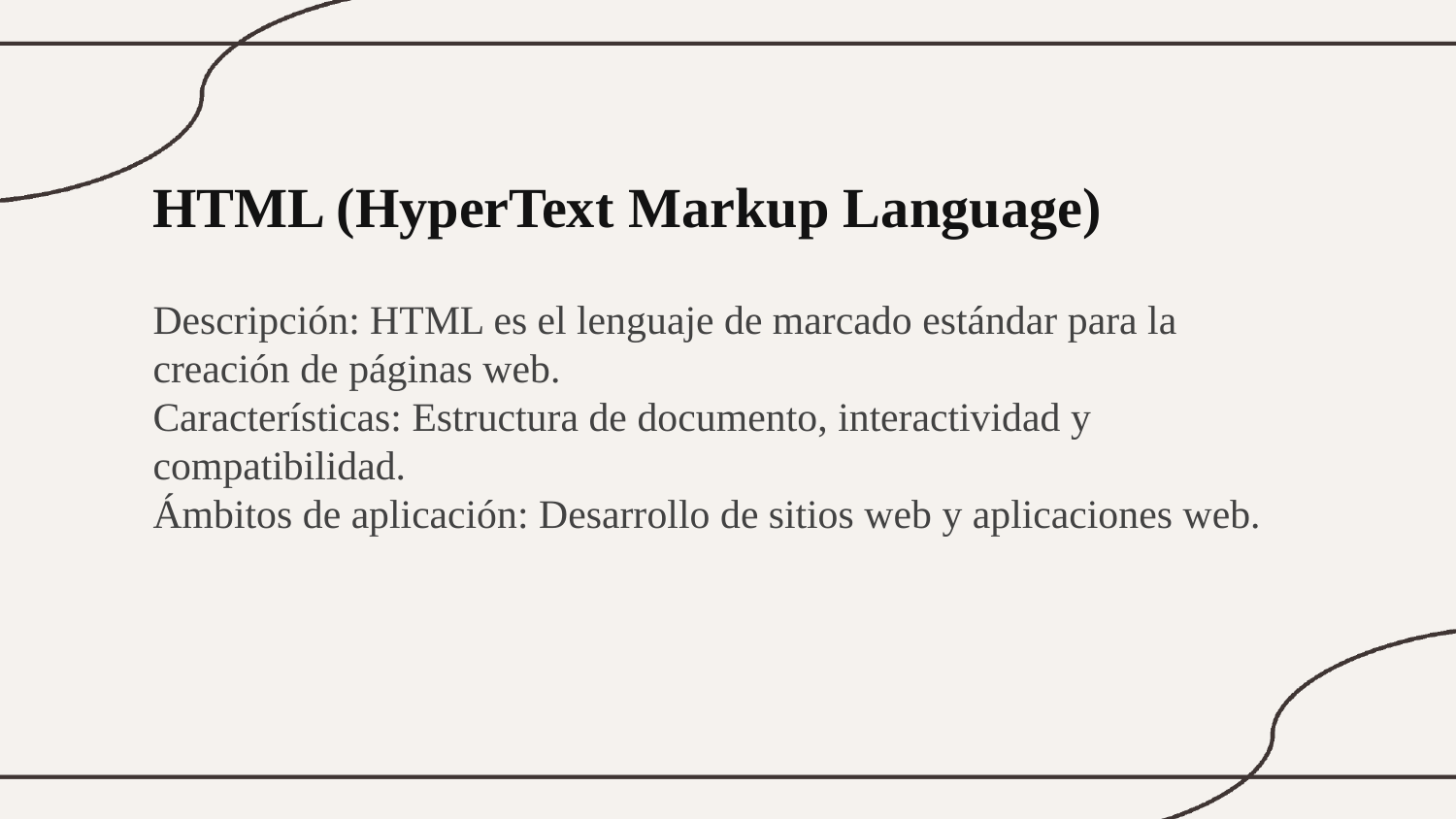

HTML (HyperText Markup Language)
Descripción: HTML es el lenguaje de marcado estándar para la creación de páginas web.
Características: Estructura de documento, interactividad y compatibilidad.
Ámbitos de aplicación: Desarrollo de sitios web y aplicaciones web.